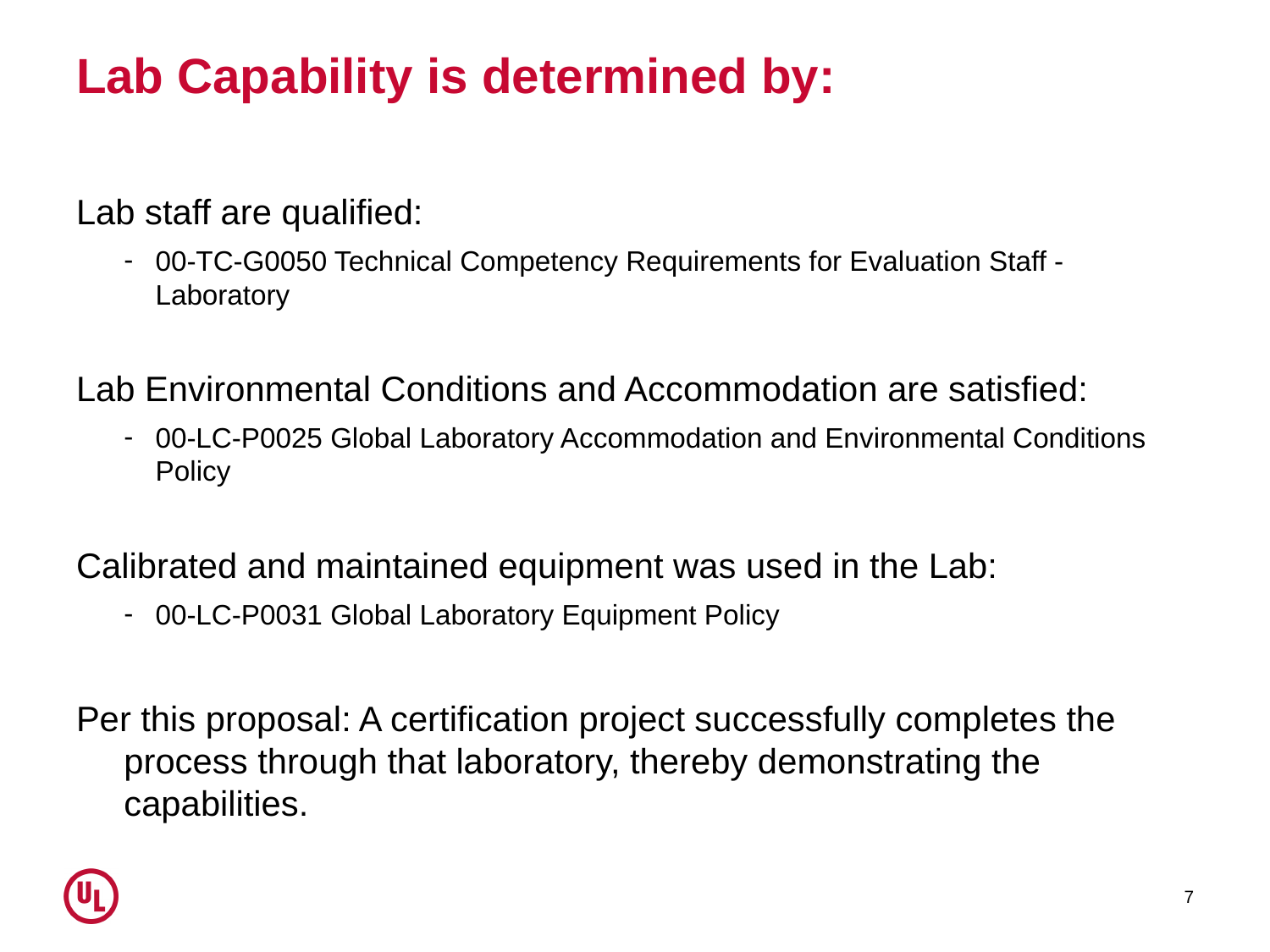

# Lab Capability is determined by:
Lab staff are qualified:
00-TC-G0050 Technical Competency Requirements for Evaluation Staff - Laboratory

Lab Environmental Conditions and Accommodation are satisfied:
00-LC-P0025 Global Laboratory Accommodation and Environmental Conditions Policy

Calibrated and maintained equipment was used in the Lab:
00-LC-P0031 Global Laboratory Equipment Policy

Per this proposal: A certification project successfully completes the process through that laboratory, thereby demonstrating the capabilities.
7